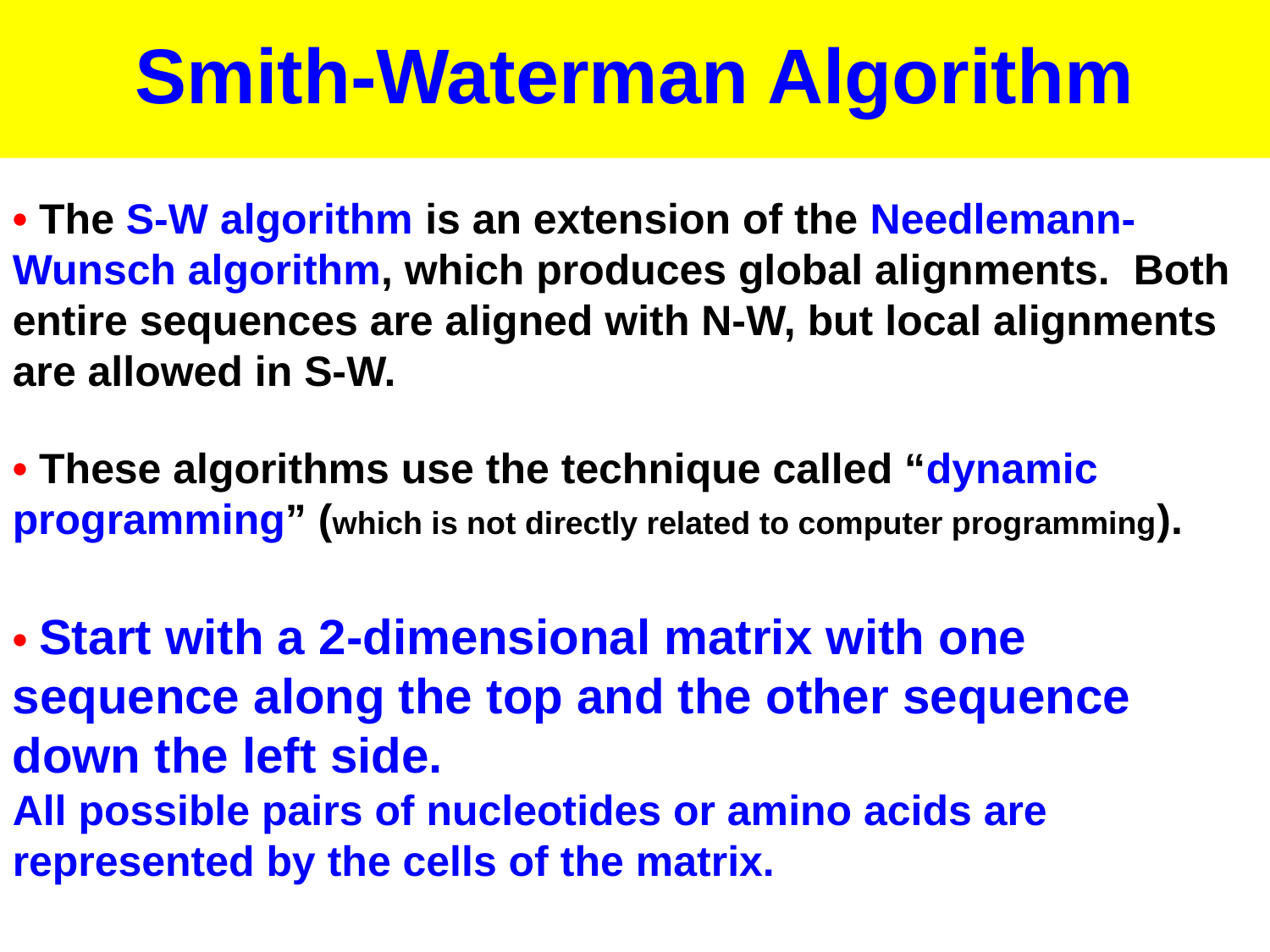

# Smith-Waterman Algorithm
• The S-W algorithm is an extension of the Needlemann-Wunsch algorithm, which produces global alignments.  Both entire sequences are aligned with N-W, but local alignments are allowed in S-W.
• These algorithms use the technique called “dynamic programming” (which is not directly related to computer programming).
• Start with a 2-dimensional matrix with one sequence along the top and the other sequence down the left side.
All possible pairs of nucleotides or amino acids are represented by the cells of the matrix.